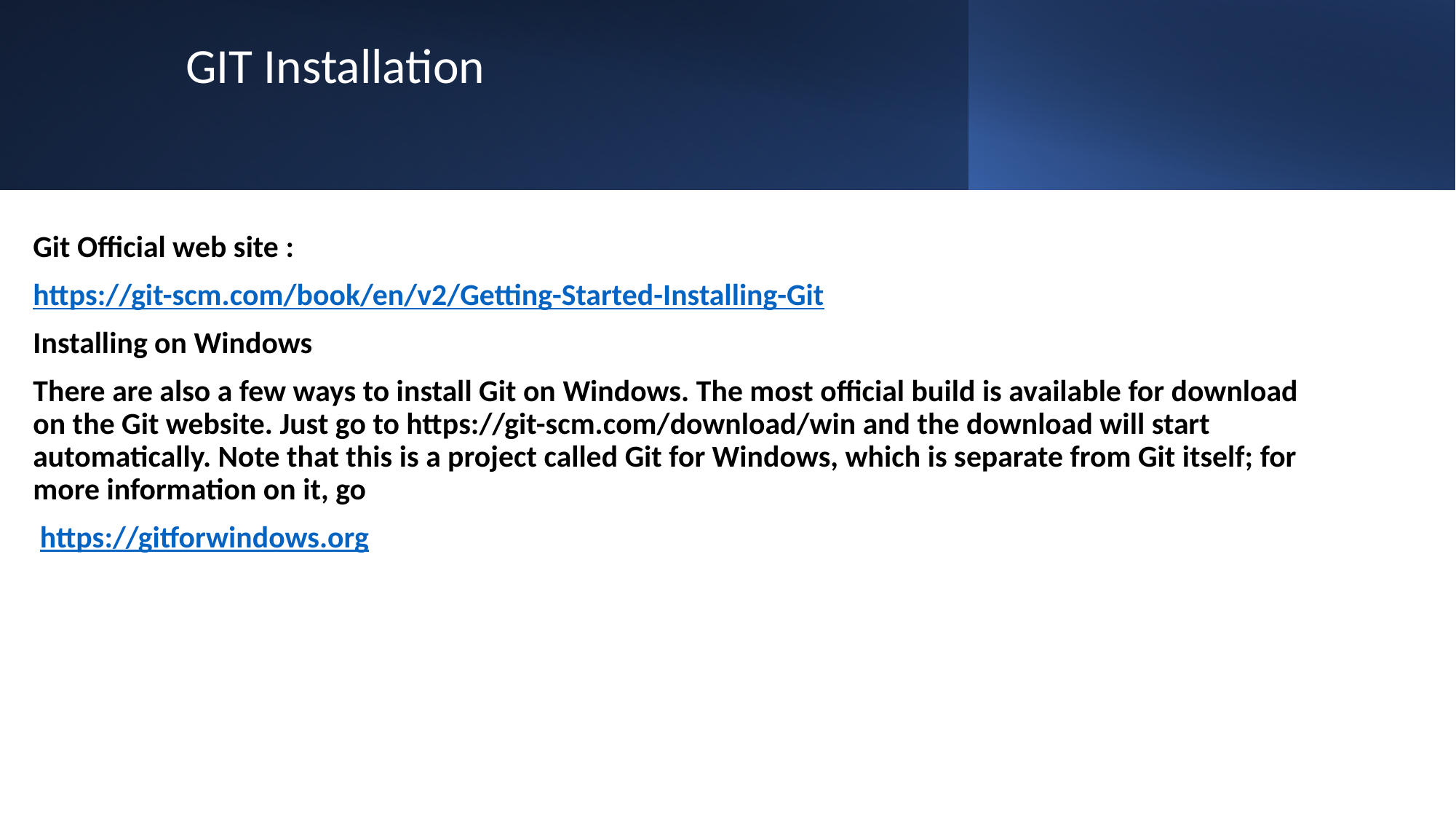

# GIT Installation

Git Official web site :
https://git-scm.com/book/en/v2/Getting-Started-Installing-Git
Installing on Windows
There are also a few ways to install Git on Windows. The most official build is available for download on the Git website. Just go to https://git-scm.com/download/win and the download will start automatically. Note that this is a project called Git for Windows, which is separate from Git itself; for more information on it, go
 https://gitforwindows.org